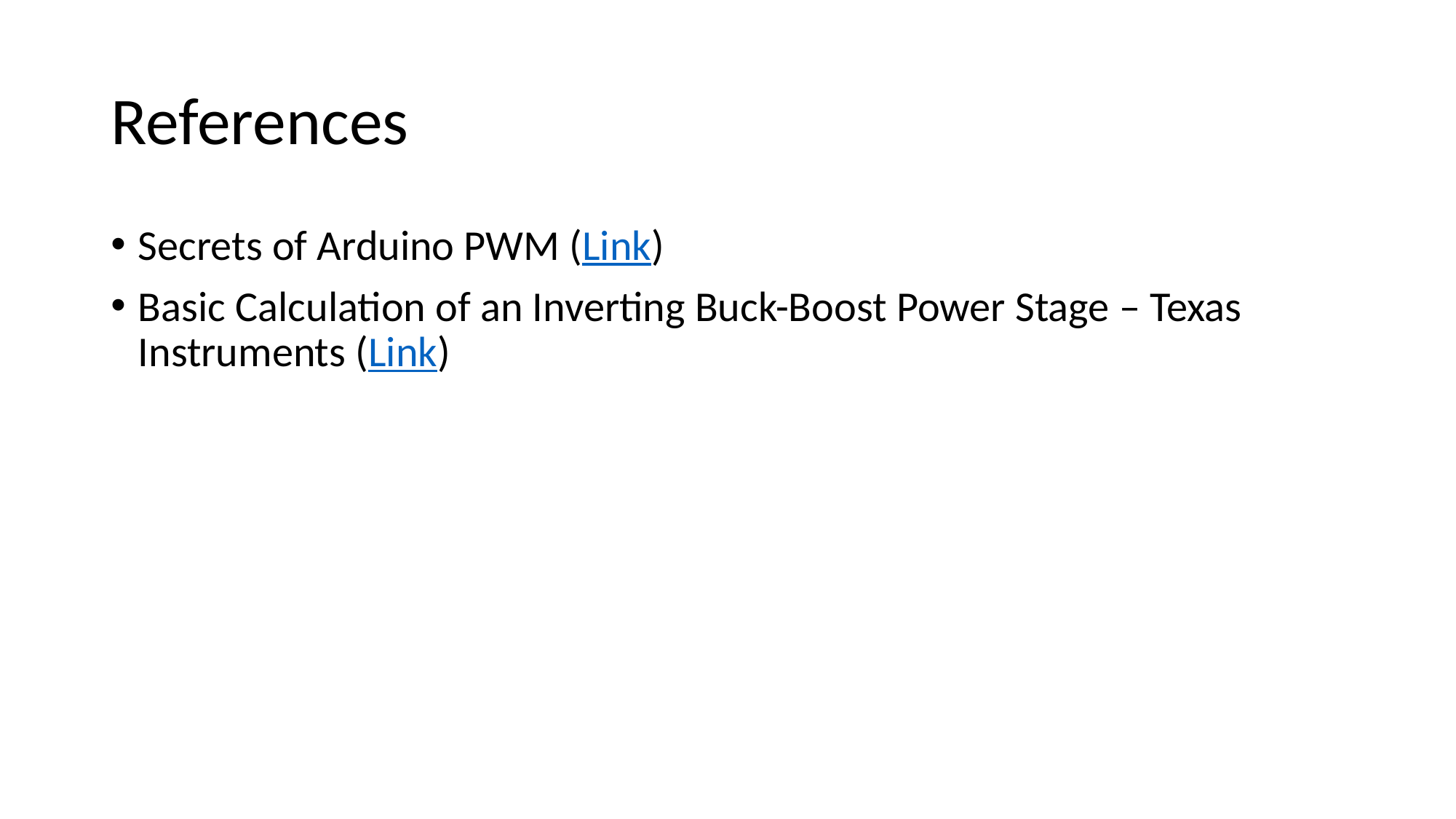

# References
Secrets of Arduino PWM (Link)
Basic Calculation of an Inverting Buck-Boost Power Stage – Texas Instruments (Link)